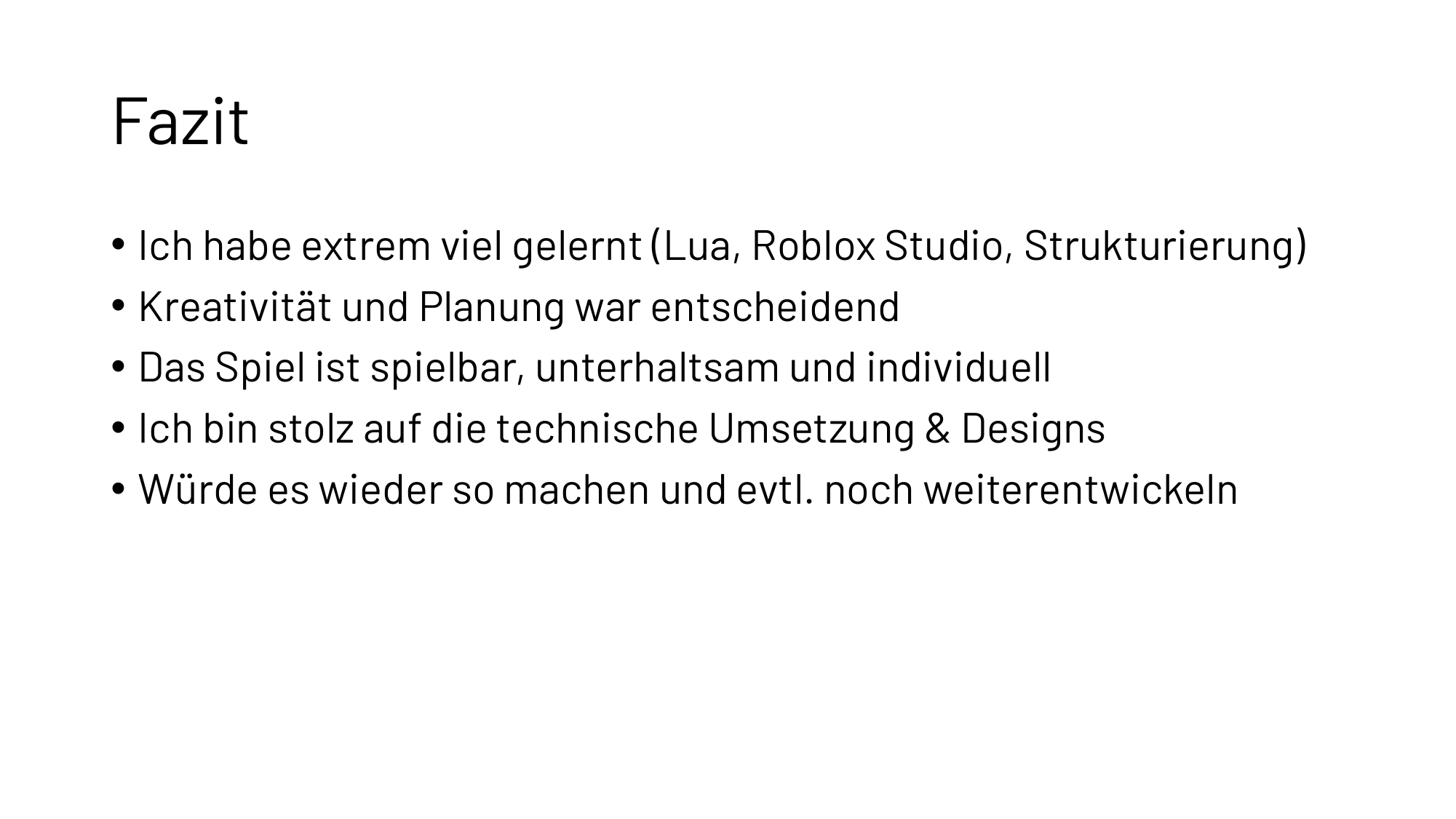

# Fazit
Ich habe extrem viel gelernt (Lua, Roblox Studio, Strukturierung)
Kreativität und Planung war entscheidend
Das Spiel ist spielbar, unterhaltsam und individuell
Ich bin stolz auf die technische Umsetzung & Designs
Würde es wieder so machen und evtl. noch weiterentwickeln